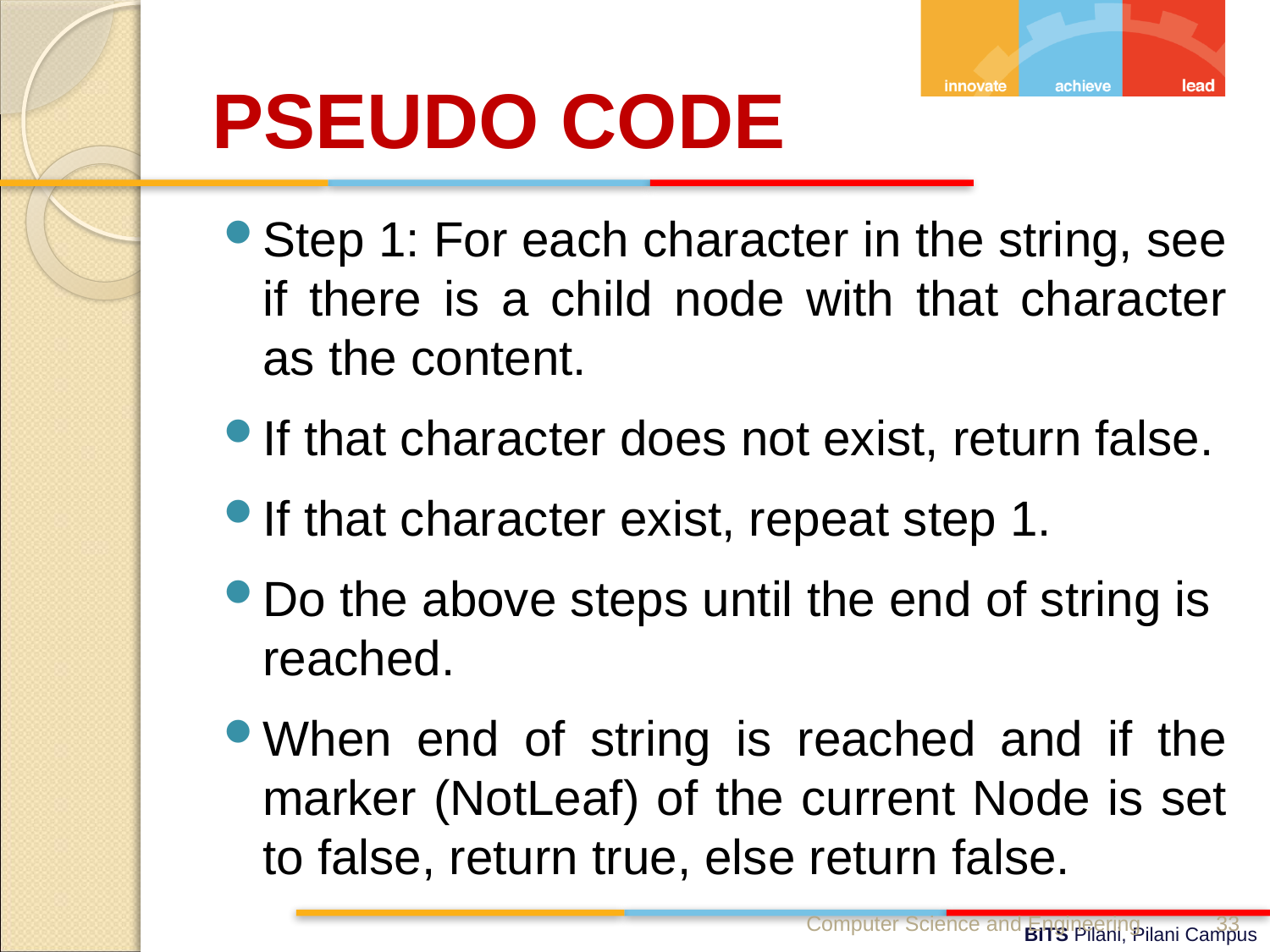

# PSEUDO CODE
Step 1: For each character in the string, see if there is a child node with that character as the content.
If that character does not exist, return false.
If that character exist, repeat step 1.
Do the above steps until the end of string is reached.
When end of string is reached and if the marker (NotLeaf) of the current Node is set to false, return true, else return false.

Computer Science and Engineering
33